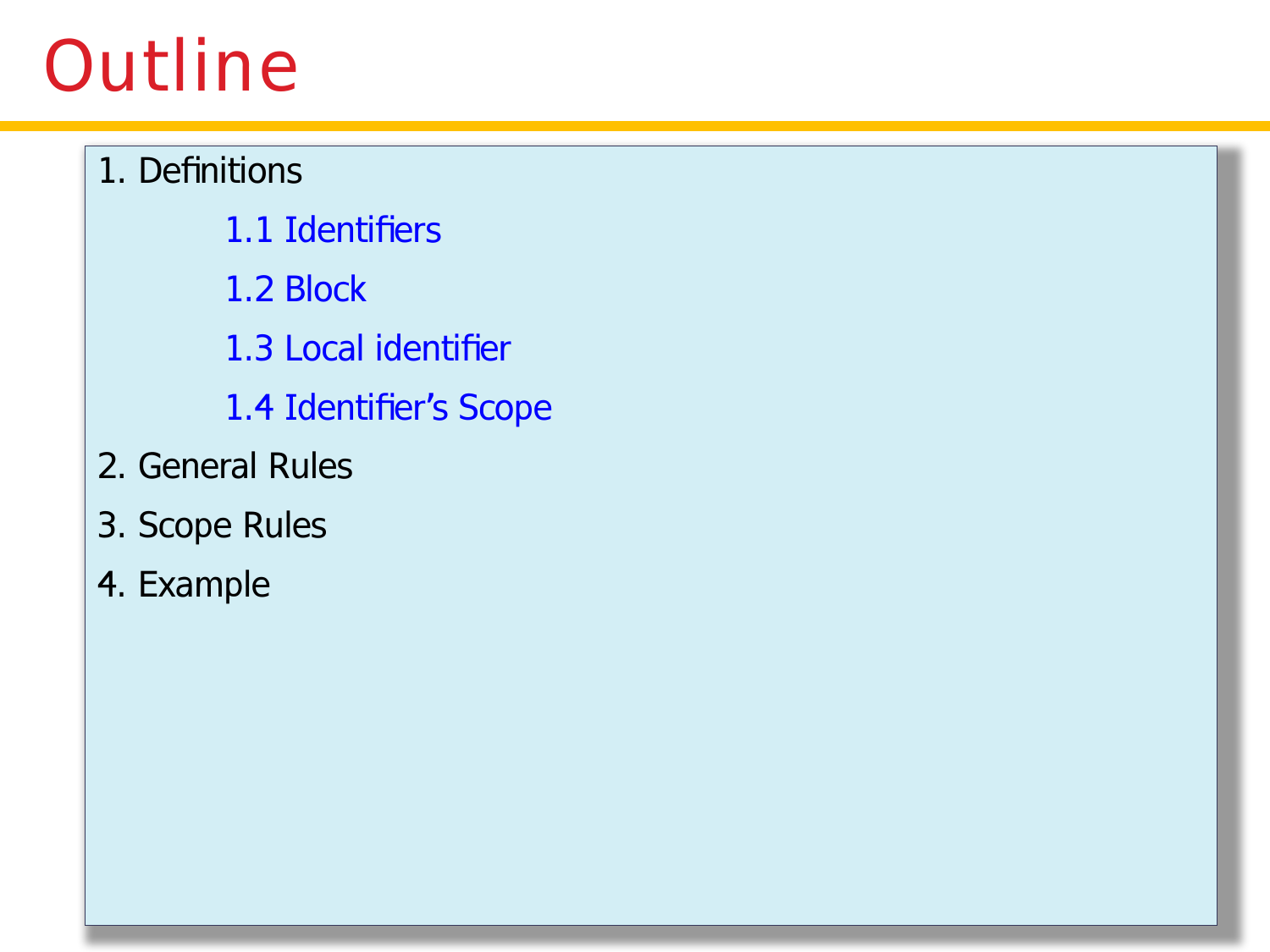

# Outline
1. Definitions
	1.1 Identifiers
	1.2 Block
	1.3 Local identifier
	1.4 Identifier’s Scope
2. General Rules
3. Scope Rules
4. Example

2